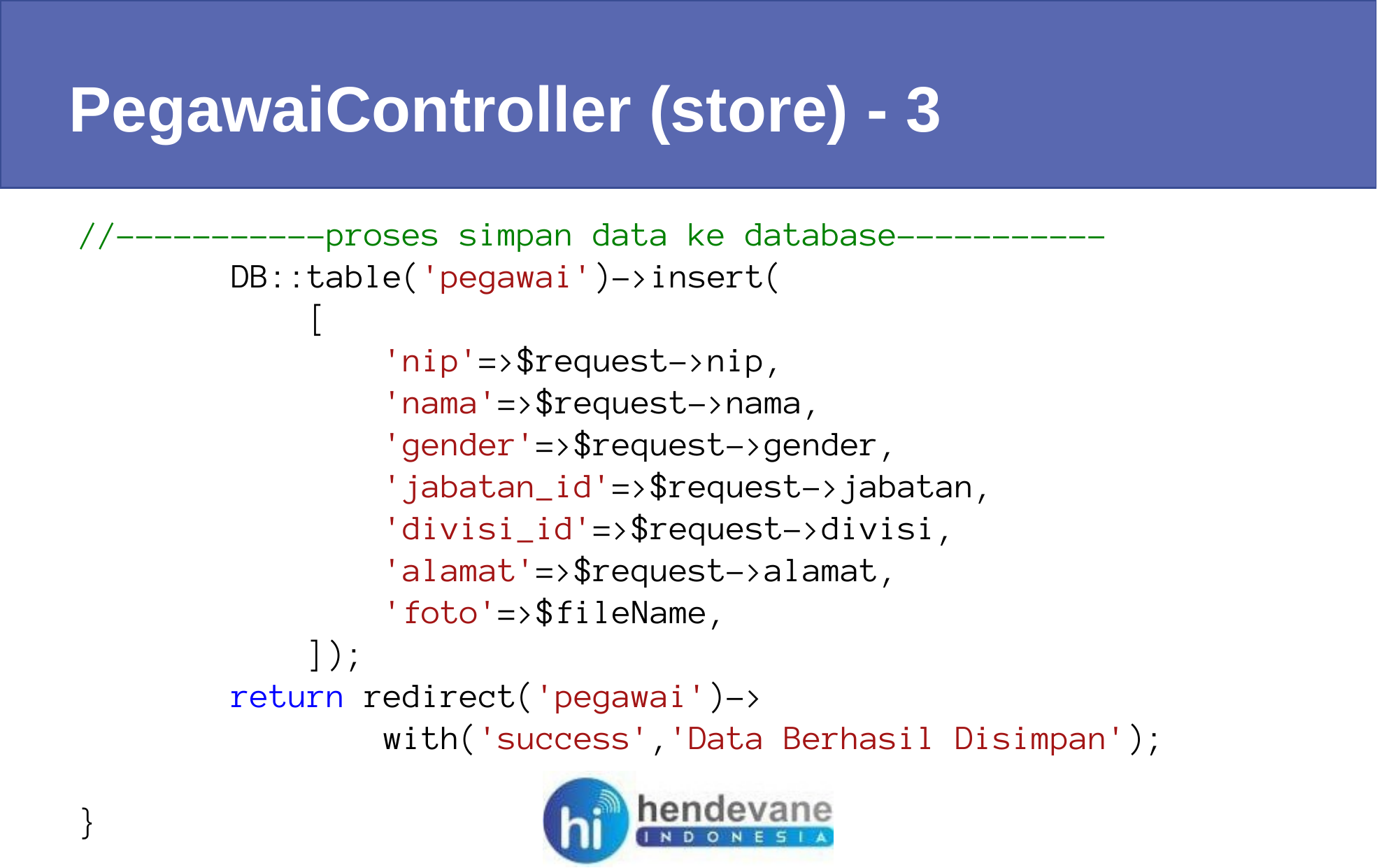

PegawaiController (store) - 3
//-----------proses simpan data ke database-----------
        DB::table('pegawai')->insert(
            [
                'nip'=>$request->nip,
                'nama'=>$request->nama,
                'gender'=>$request->gender,
                'jabatan_id'=>$request->jabatan,
                'divisi_id'=>$request->divisi,
                'alamat'=>$request->alamat,
                'foto'=>$fileName,
            ]);
        return redirect('pegawai')->
                with('success','Data Berhasil Disimpan');

}